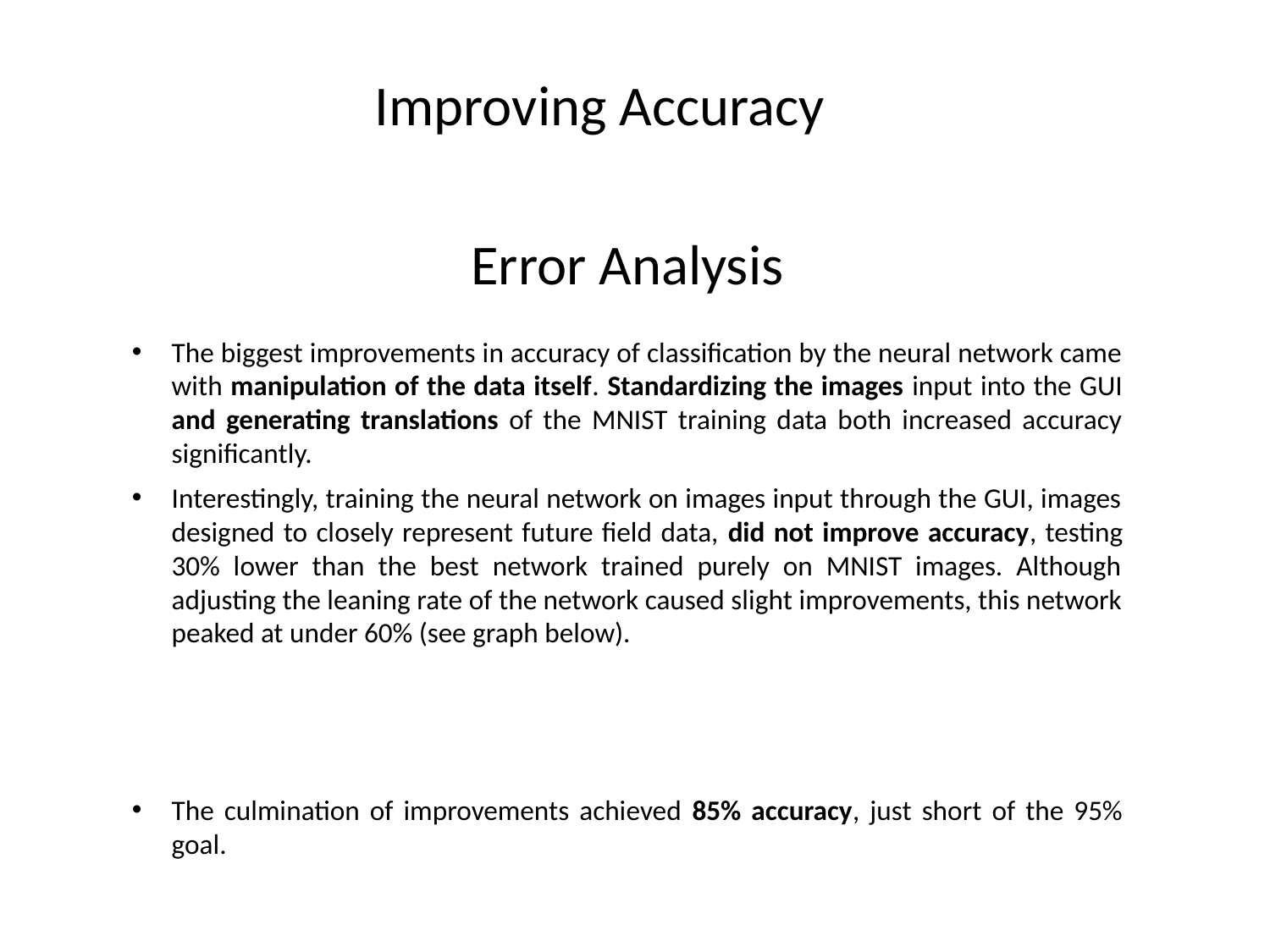

Improving Accuracy
Error Analysis

The biggest improvements in accuracy of classification by the neural network came with manipulation of the data itself. Standardizing the images input into the GUI and generating translations of the MNIST training data both increased accuracy significantly.
Interestingly, training the neural network on images input through the GUI, images designed to closely represent future field data, did not improve accuracy, testing 30% lower than the best network trained purely on MNIST images. Although adjusting the leaning rate of the network caused slight improvements, this network peaked at under 60% (see graph below).

The culmination of improvements achieved 85% accuracy, just short of the 95% goal.